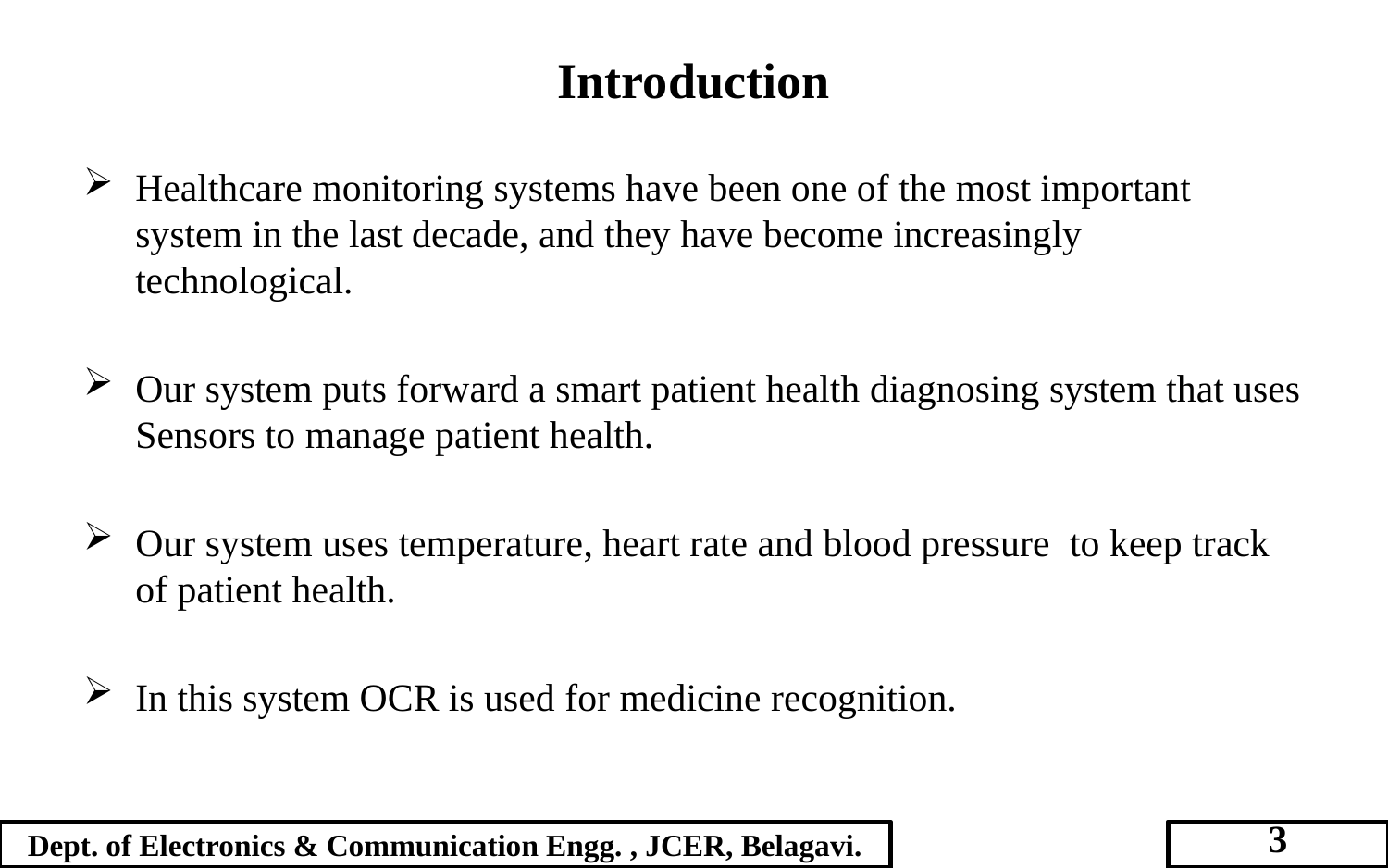

# Introduction
Healthcare monitoring systems have been one of the most important system in the last decade, and they have become increasingly technological.

Our system puts forward a smart patient health diagnosing system that uses Sensors to manage patient health.

Our system uses temperature, heart rate and blood pressure  to keep track of patient health.

In this system OCR is used for medicine recognition.
Dept. of Electronics & Communication Engg. , JCER, Belagavi.
3